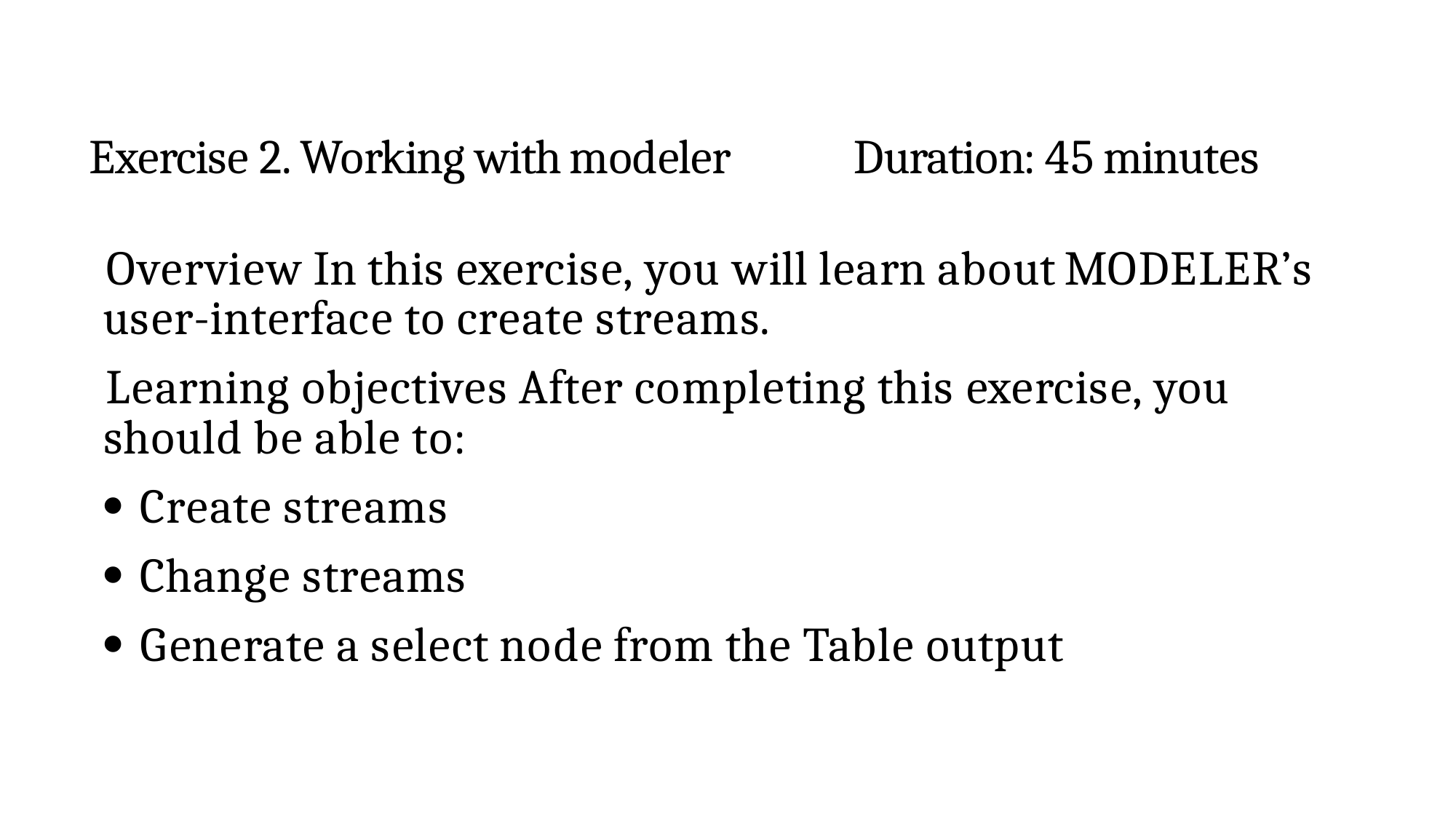

# Exercise 2. Working with modeler		Duration: 45 minutes
Overview In this exercise, you will learn about MODELER’s user-interface to create streams.
Learning objectives After completing this exercise, you should be able to:
• Create streams
• Change streams
• Generate a select node from the Table output